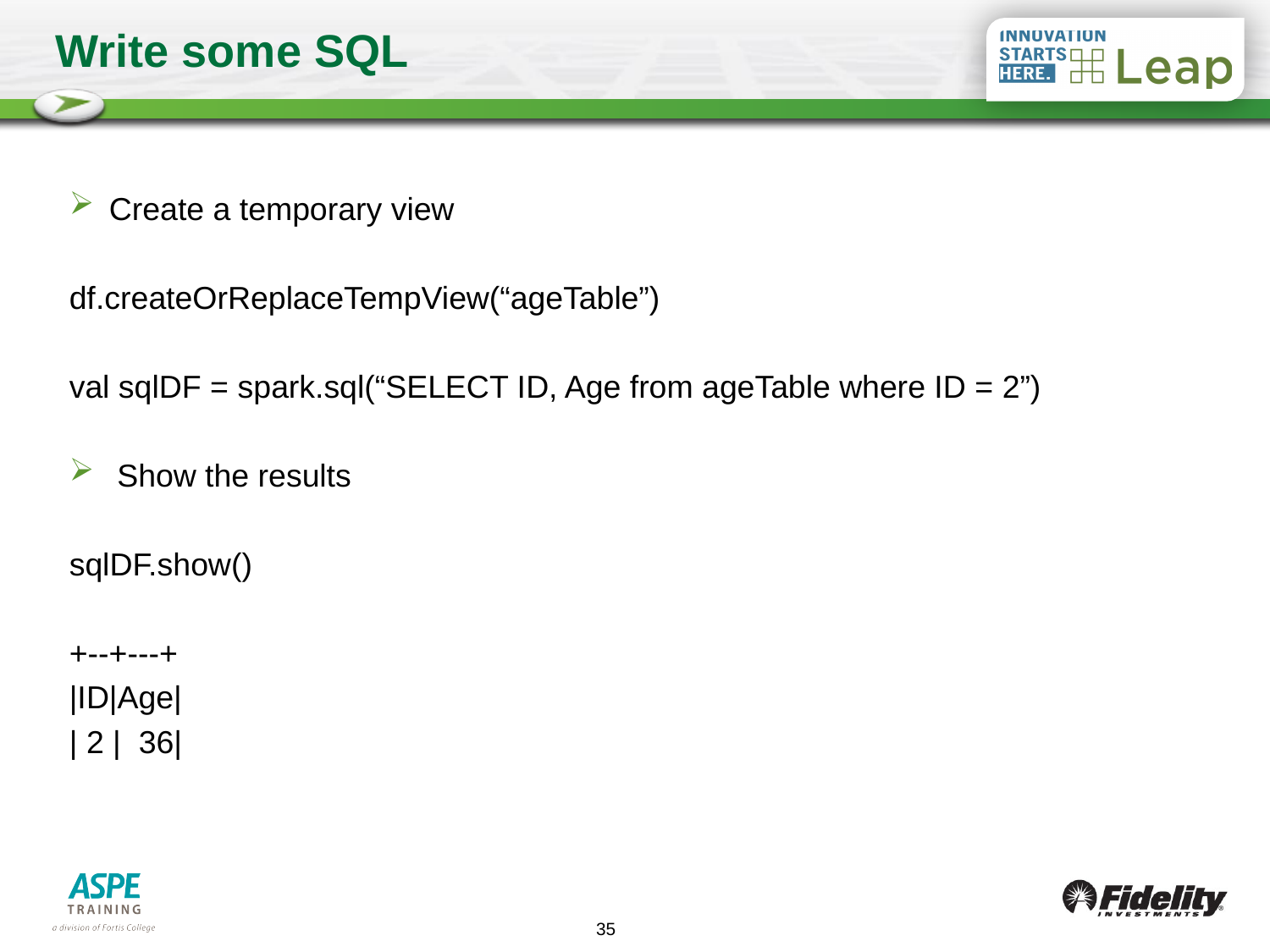

# Write some SQL

Create a temporary view

df.createOrReplaceTempView(“ageTable”)

val sqlDF = spark.sql(“SELECT ID, Age from ageTable where ID = 2”)

Show the results

sqlDF.show()

+--+---+
|ID|Age|
| 2 |  36|